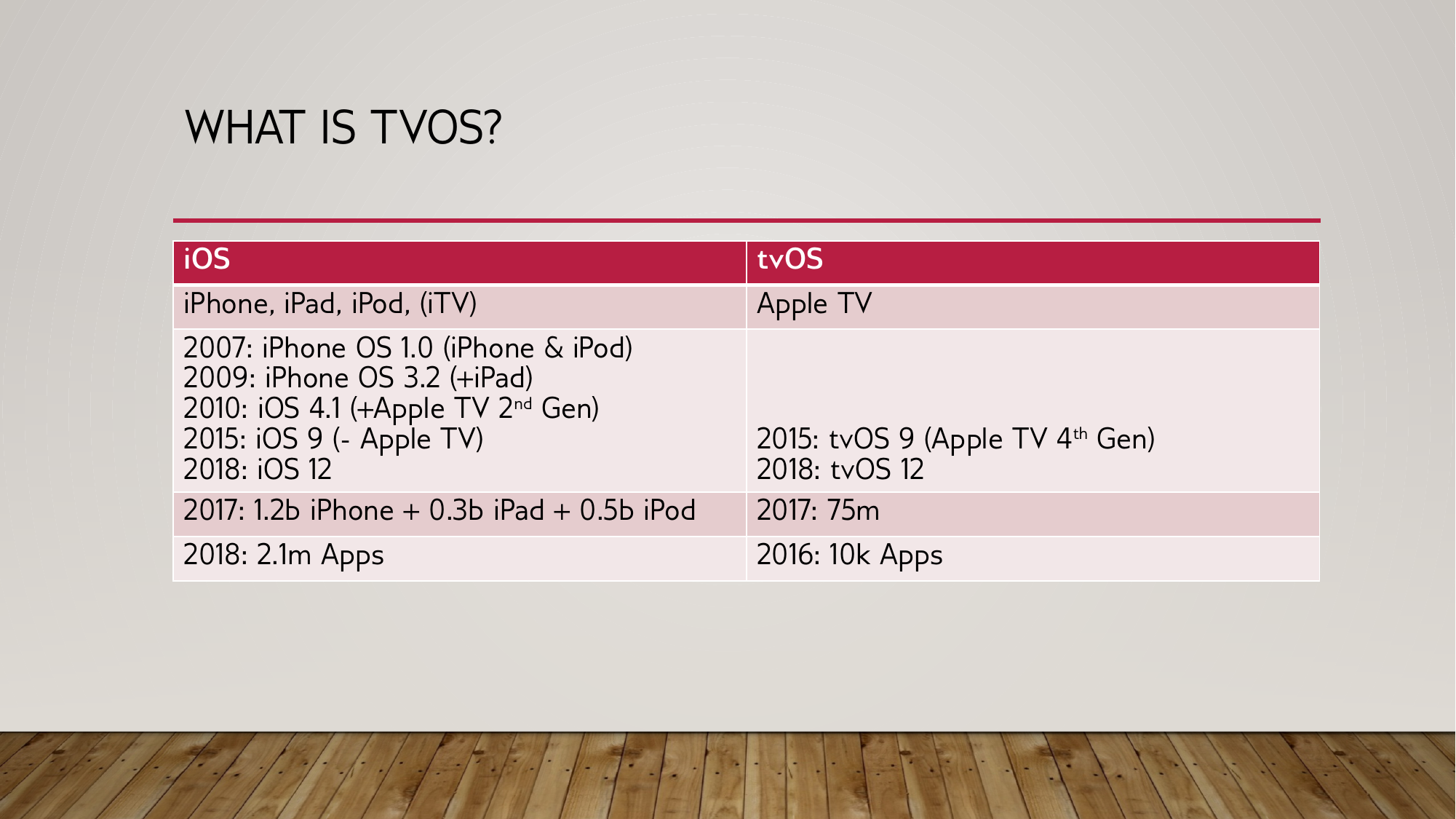

# What is tvos?
| iOS | tvOS |
| --- | --- |
| iPhone, iPad, iPod, (iTV) | Apple TV |
| 2007: iPhone OS 1.0 (iPhone & iPod) 2009: iPhone OS 3.2 (+iPad) 2010: iOS 4.1 (+Apple TV 2nd Gen) 2015: iOS 9 (- Apple TV) 2018: iOS 12 | 2015: tvOS 9 (Apple TV 4th Gen) 2018: tvOS 12 |
| 2017: 1.2b iPhone + 0.3b iPad + 0.5b iPod | 2017: 75m |
| 2018: 2.1m Apps | 2016: 10k Apps |